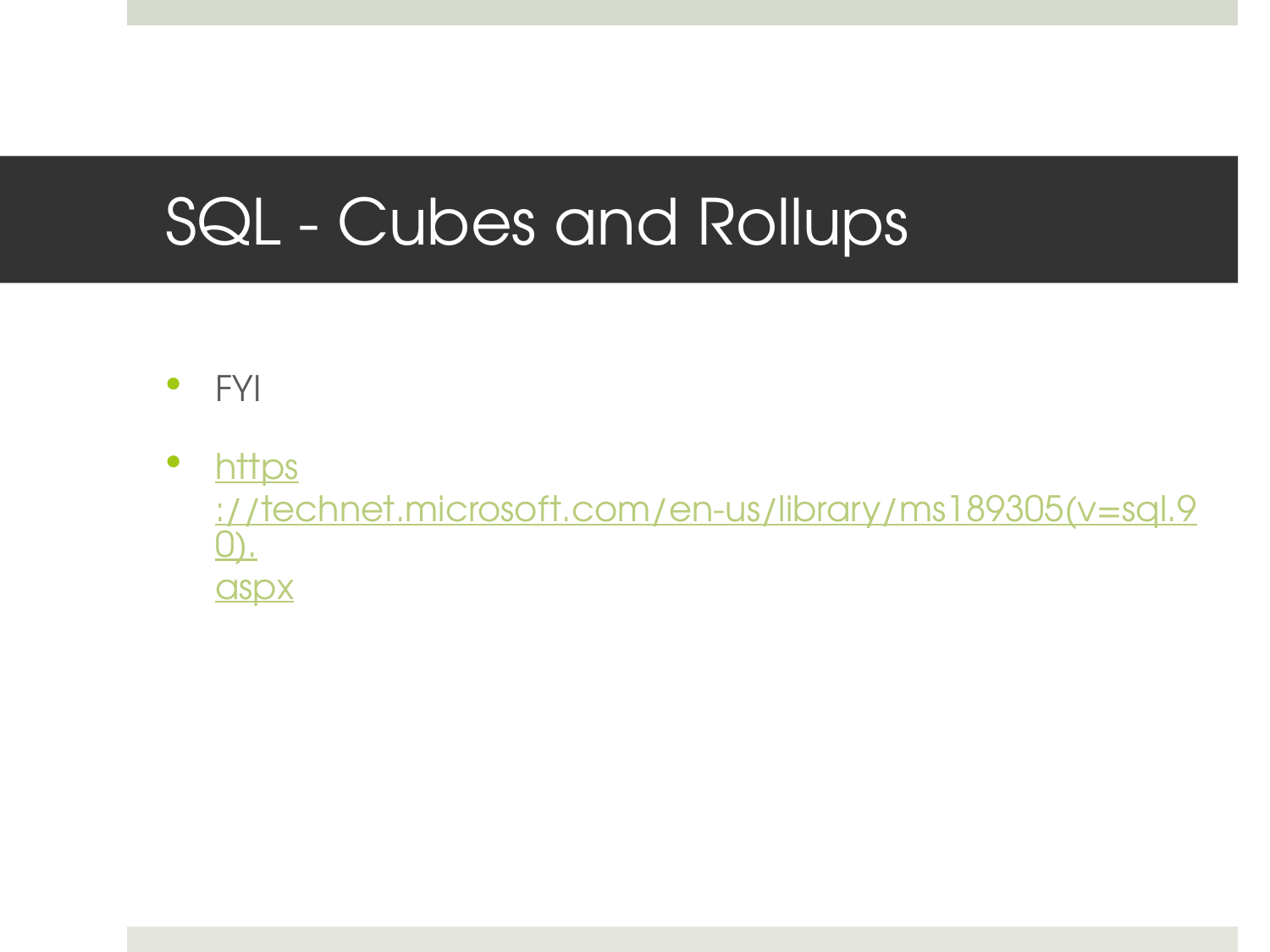

# SQL - Cubes and Rollups
FYI
https://technet.microsoft.com/en-us/library/ms189305(v=sql.90).aspx